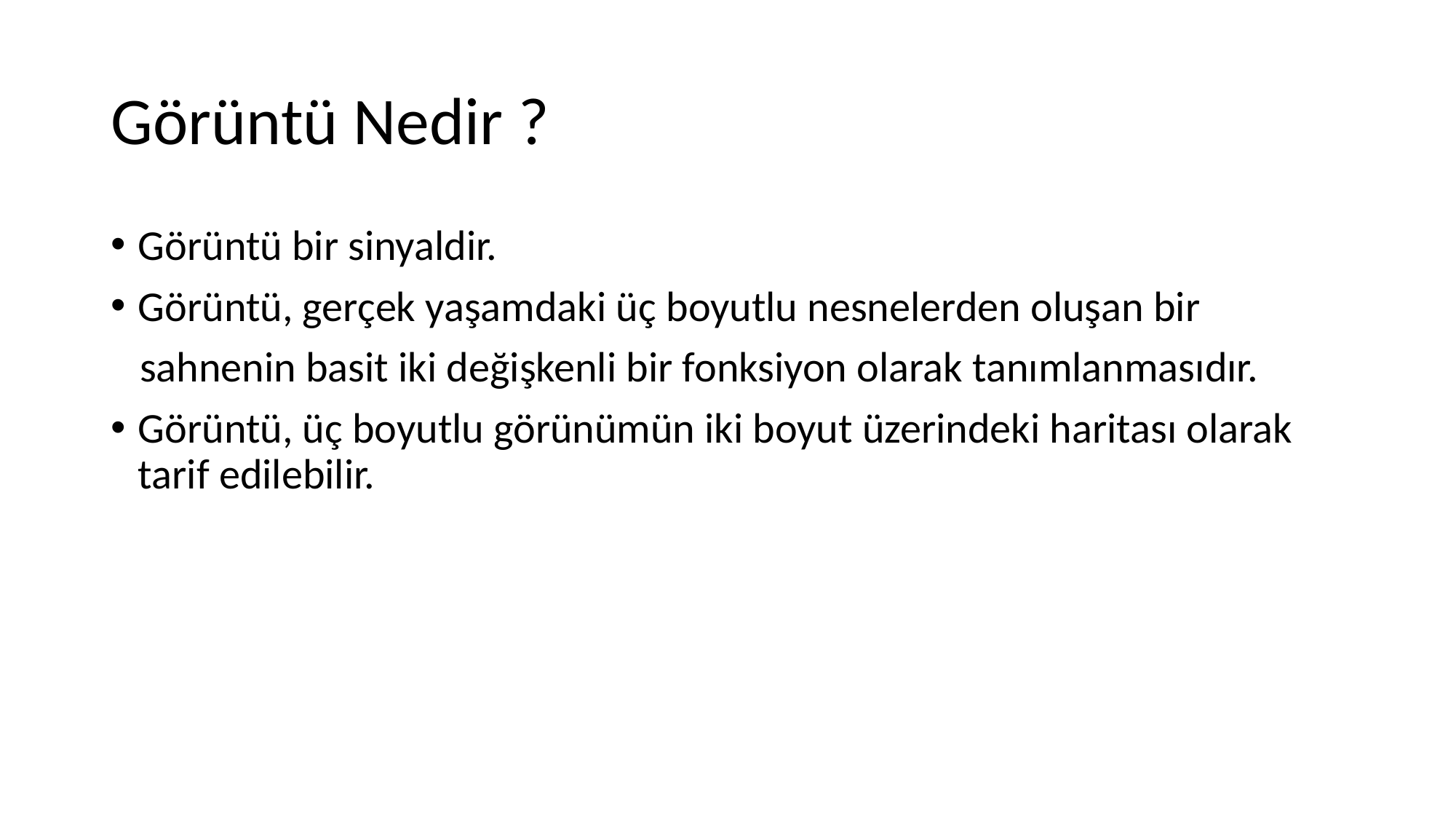

# Görüntü Nedir ?
Görüntü bir sinyaldir.
Görüntü, gerçek yaşamdaki üç boyutlu nesnelerden oluşan bir
   sahnenin basit iki değişkenli bir fonksiyon olarak tanımlanmasıdır.
Görüntü, üç boyutlu görünümün iki boyut üzerindeki haritası olarak tarif edilebilir.